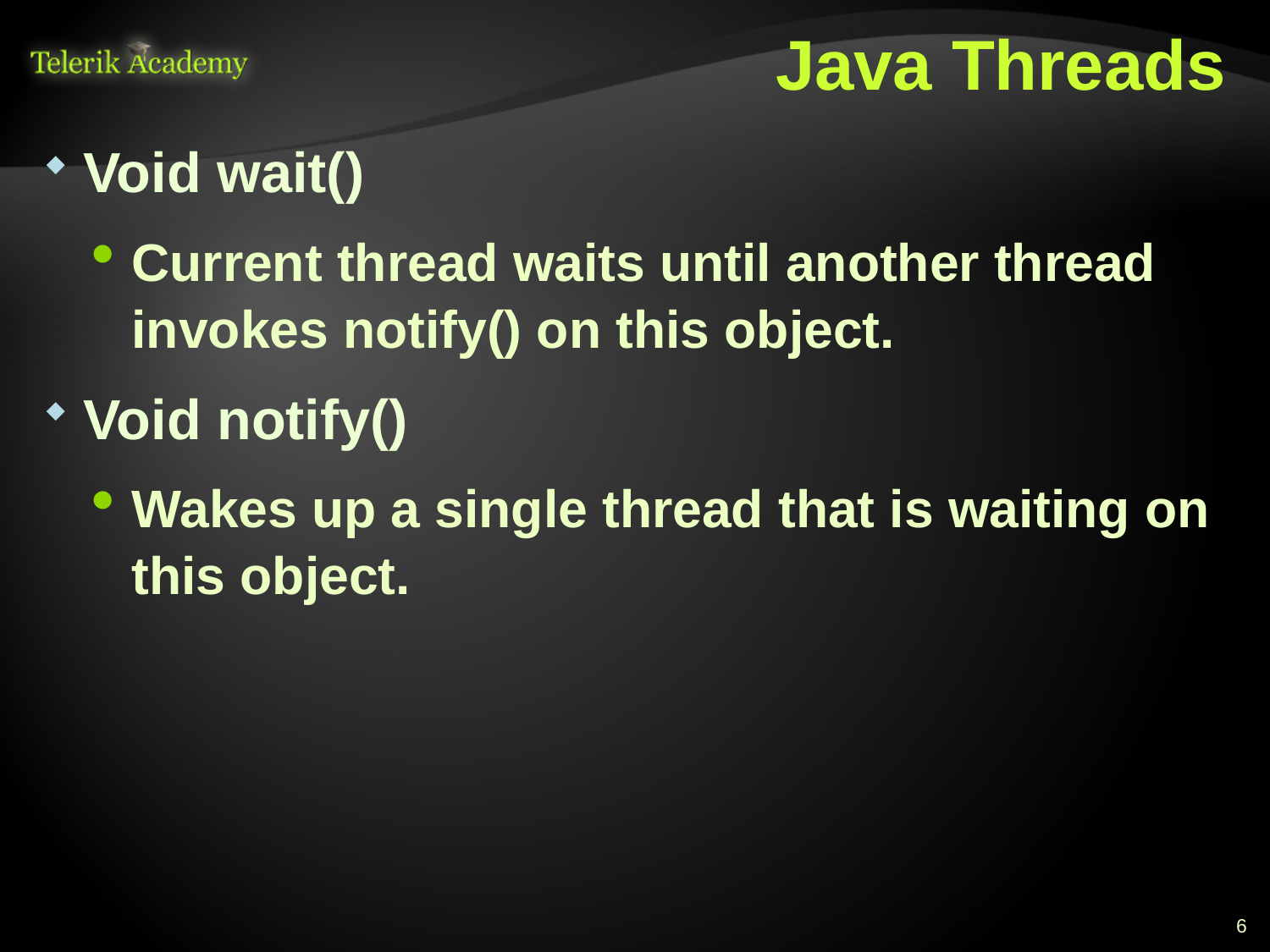

# Java Threads
Void wait()
Current thread waits until another thread invokes notify() on this object.
Void notify()
Wakes up a single thread that is waiting on this object.
6